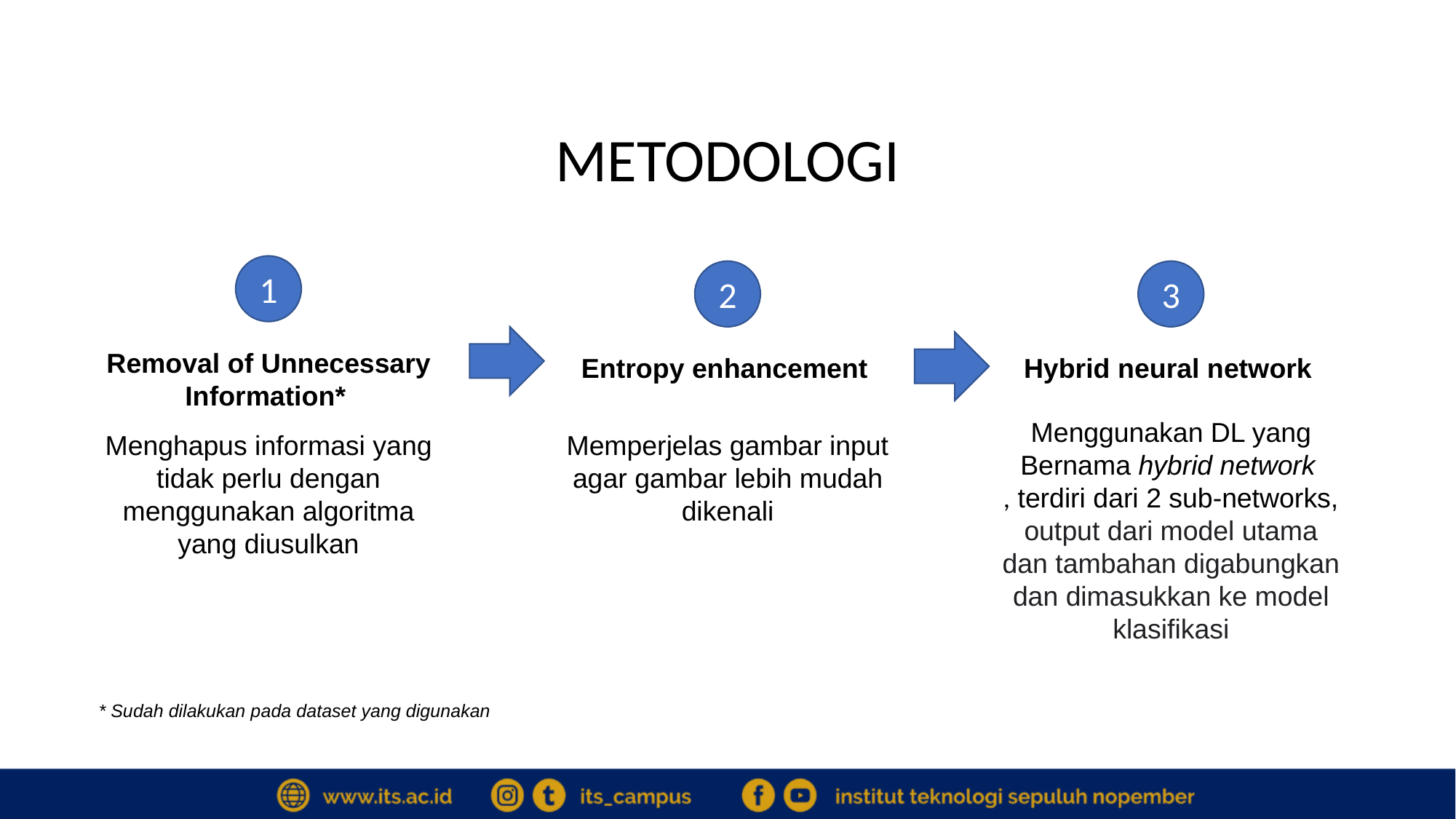

METODOLOGI
1
2
3

Removal of Unnecessary Information*
Entropy enhancement
Hybrid neural network
Menggunakan DL yang Bernama hybrid network
, terdiri dari 2 sub-networks, output dari model utama dan tambahan digabungkan dan dimasukkan ke model klasifikasi

Menghapus informasi yang tidak perlu dengan menggunakan algoritma yang diusulkan
Memperjelas gambar input agar gambar lebih mudah dikenali
* Sudah dilakukan pada dataset yang digunakan